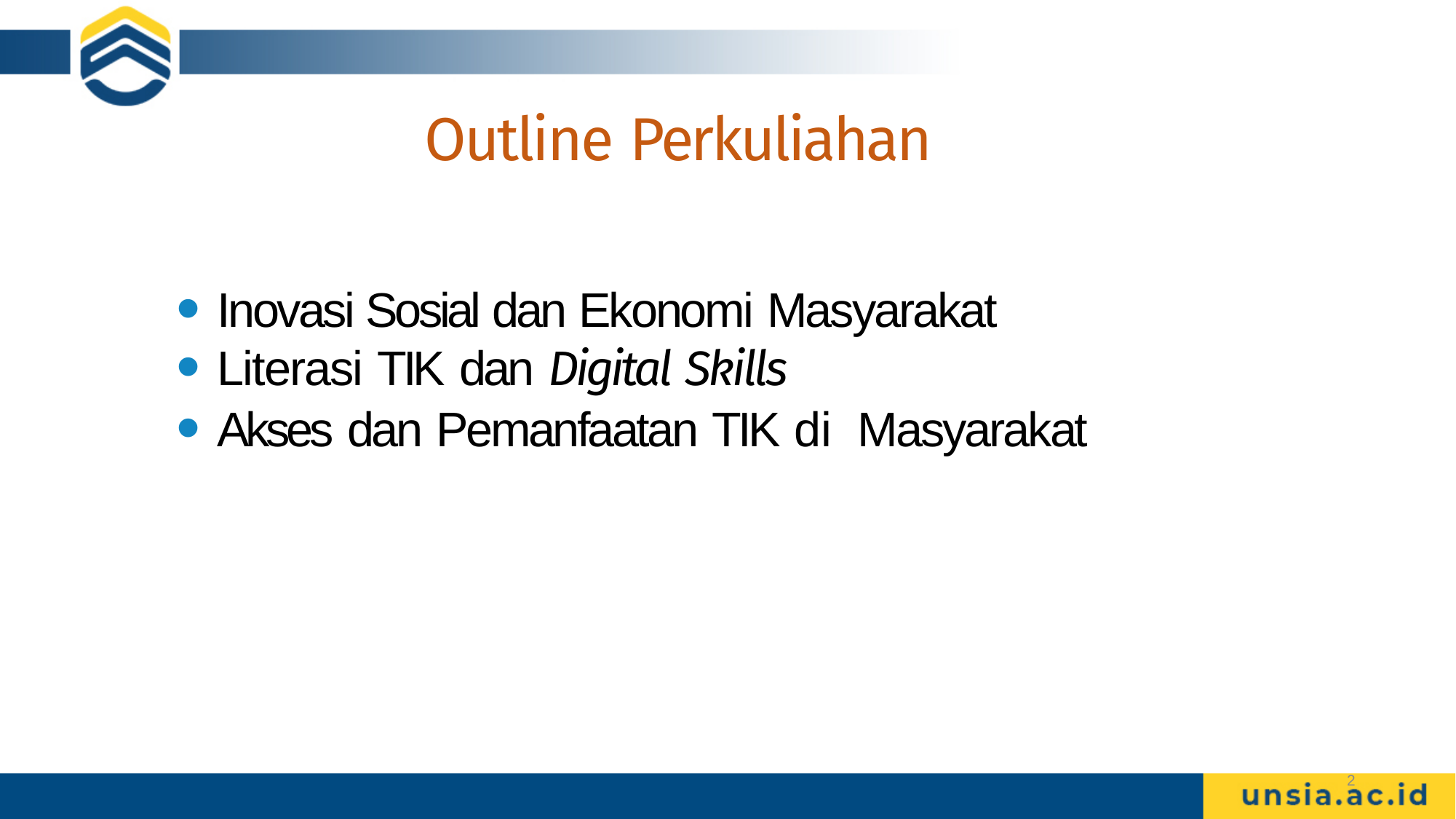

# Outline Perkuliahan
Inovasi Sosial dan Ekonomi Masyarakat
Literasi TIK dan Digital Skills
Akses dan Pemanfaatan TIK di  Masyarakat
2